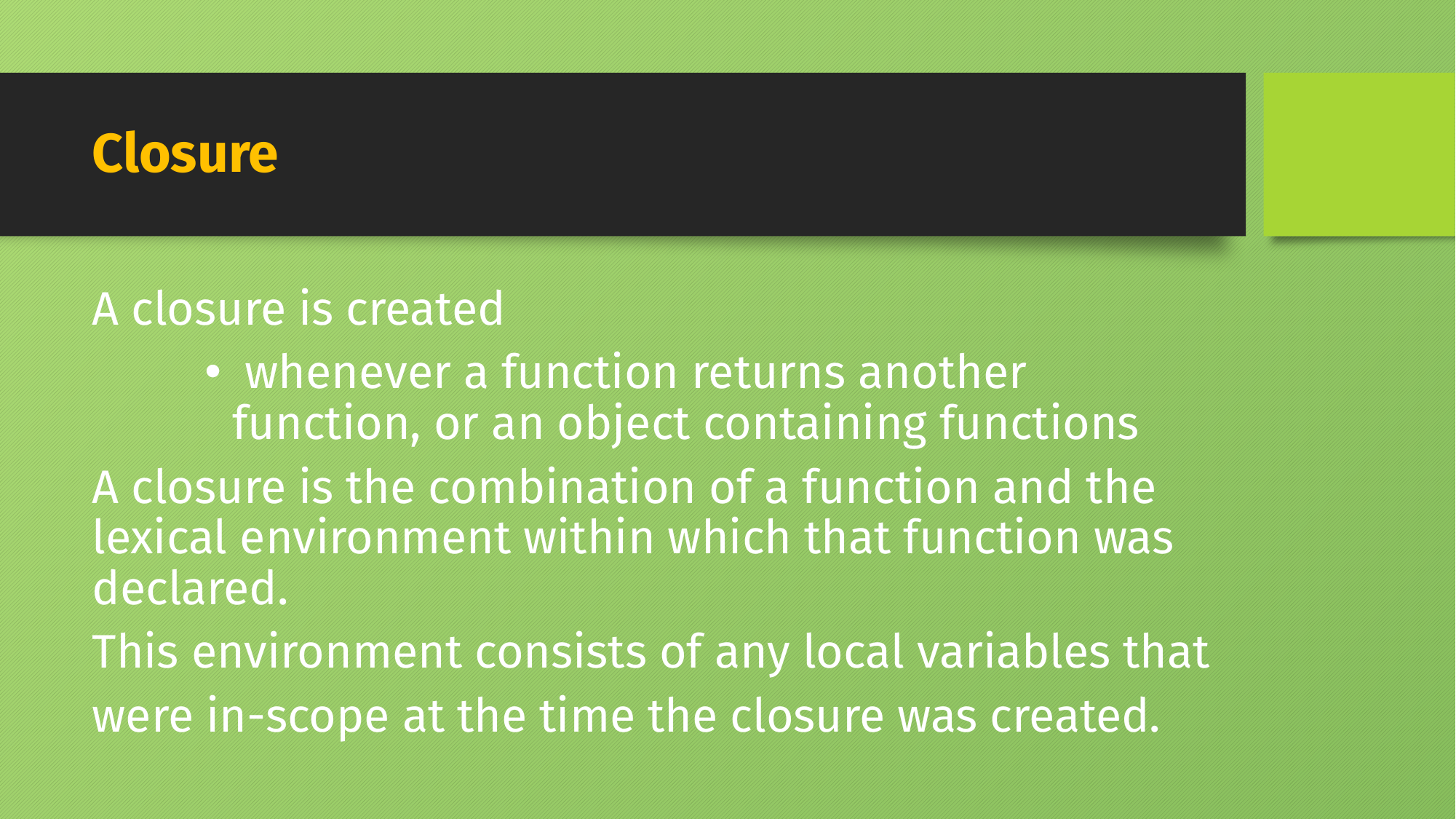

# Closure
A closure is created
 whenever a function returns another function, or an object containing functions
A closure is the combination of a function and the lexical environment within which that function was declared.
This environment consists of any local variables that
were in-scope at the time the closure was created.